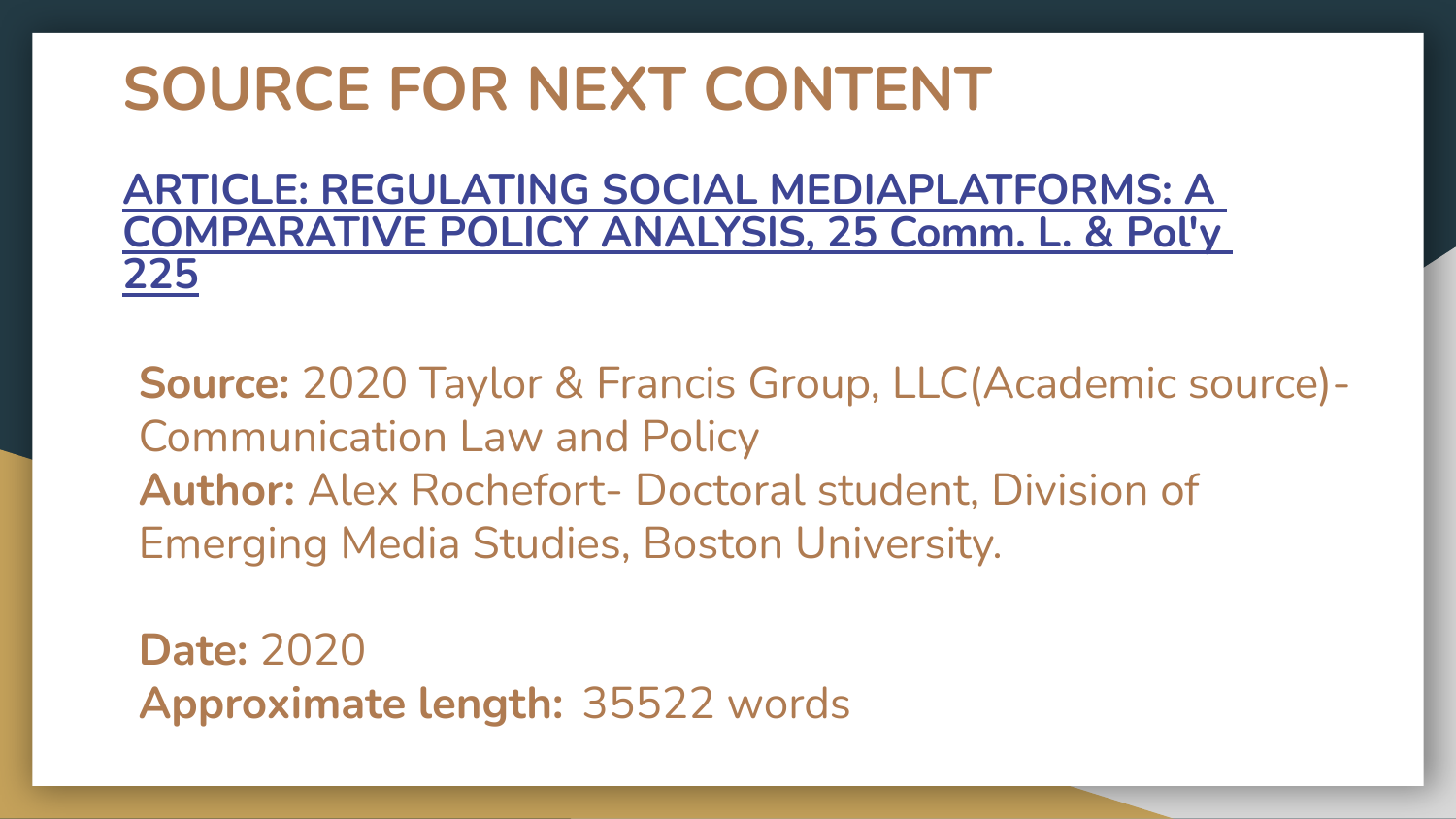

# SOURCE FOR NEXT CONTENT
ARTICLE: REGULATING SOCIAL MEDIAPLATFORMS: A COMPARATIVE POLICY ANALYSIS, 25 Comm. L. & Pol'y 225

Source: 2020 Taylor & Francis Group, LLC(Academic source)-Communication Law and Policy
Author: Alex Rochefort- Doctoral student, Division of Emerging Media Studies, Boston University.

Date: 2020
Approximate length:  35522 words